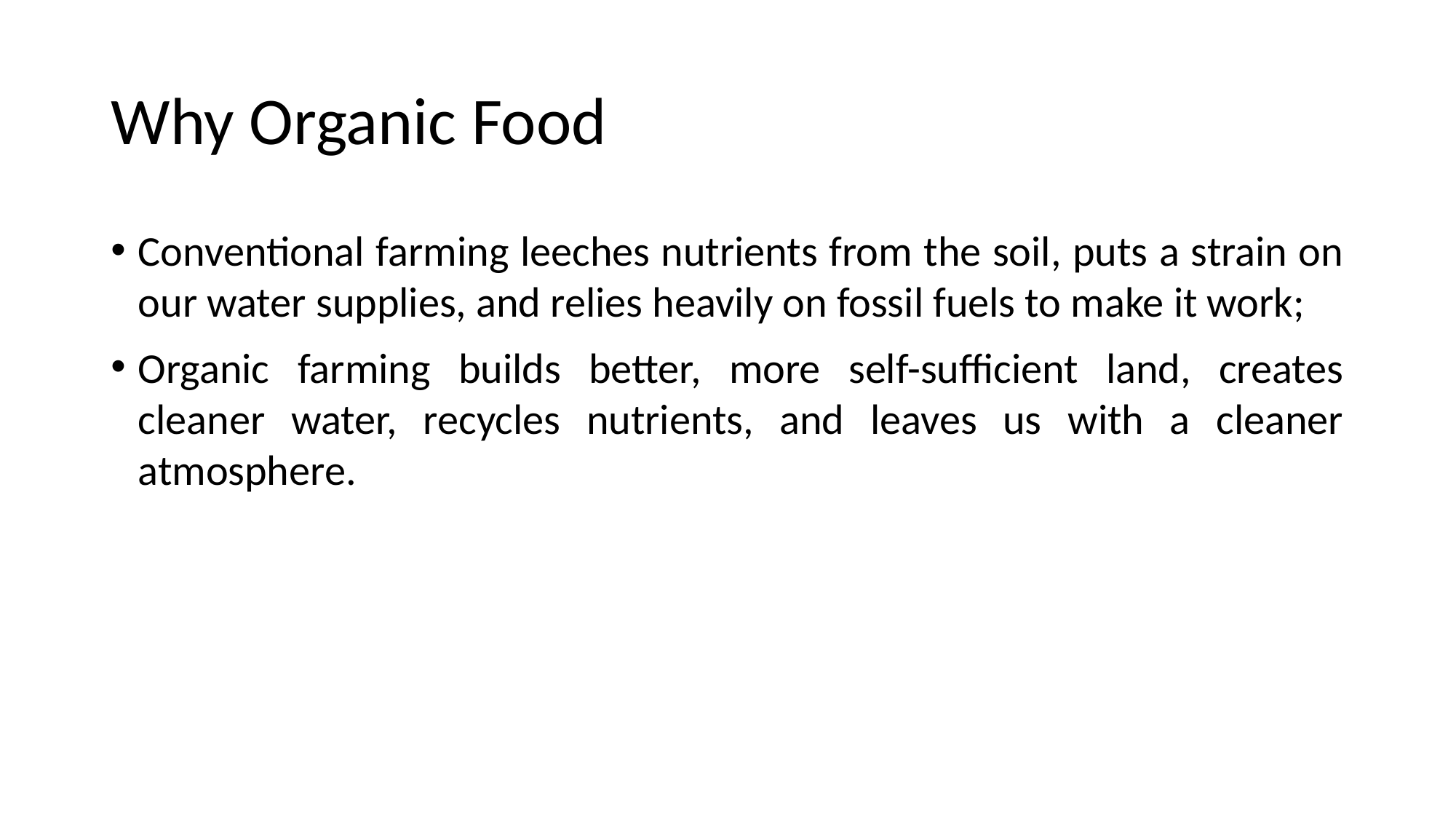

# Why Organic Food
Conventional farming leeches nutrients from the soil, puts a strain on our water supplies, and relies heavily on fossil fuels to make it work;
Organic farming builds better, more self-sufficient land, creates cleaner water, recycles nutrients, and leaves us with a cleaner atmosphere.